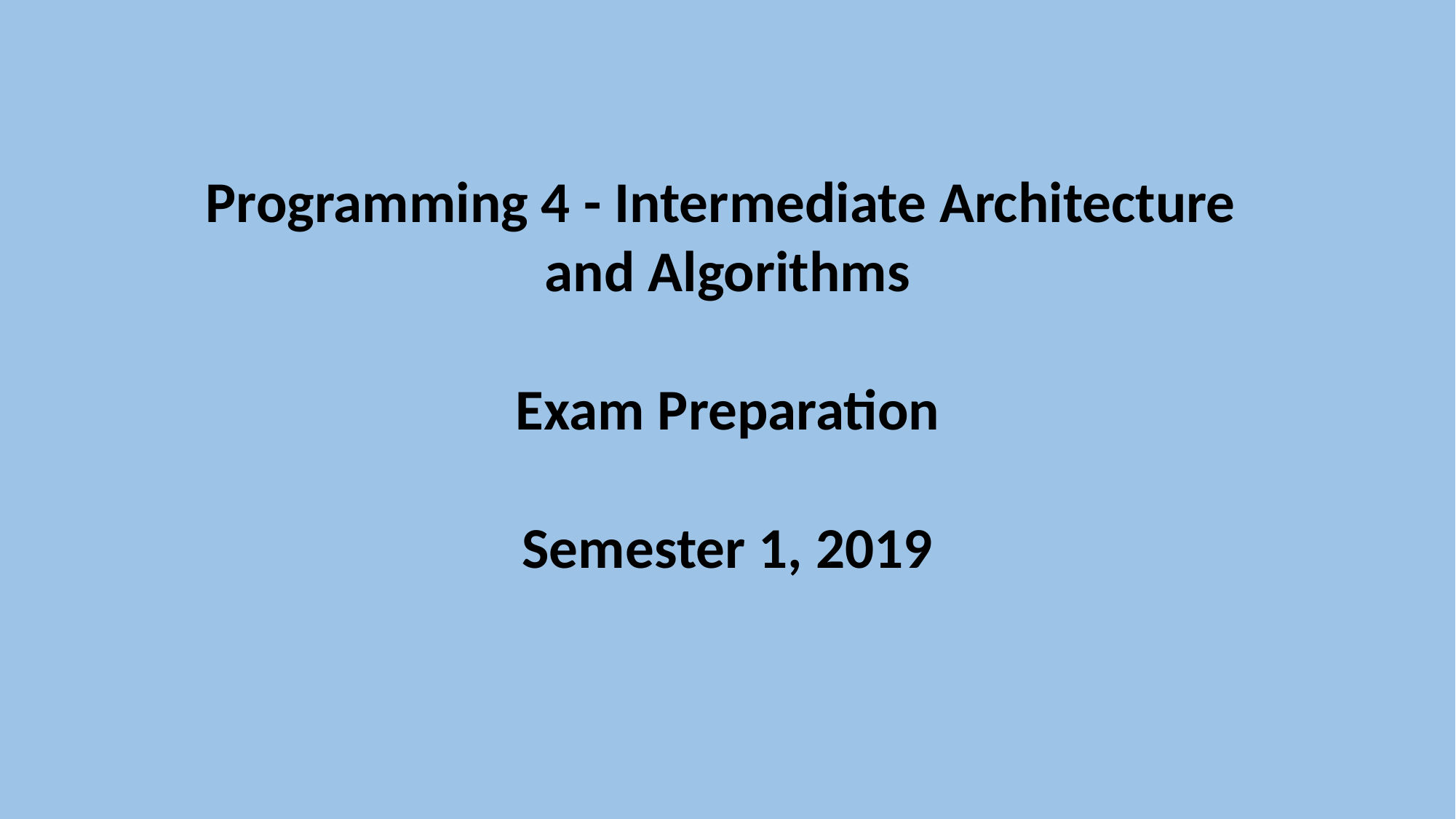

Programming 4 - Intermediate Architecture
and Algorithms

Exam Preparation

Semester 1, 2019